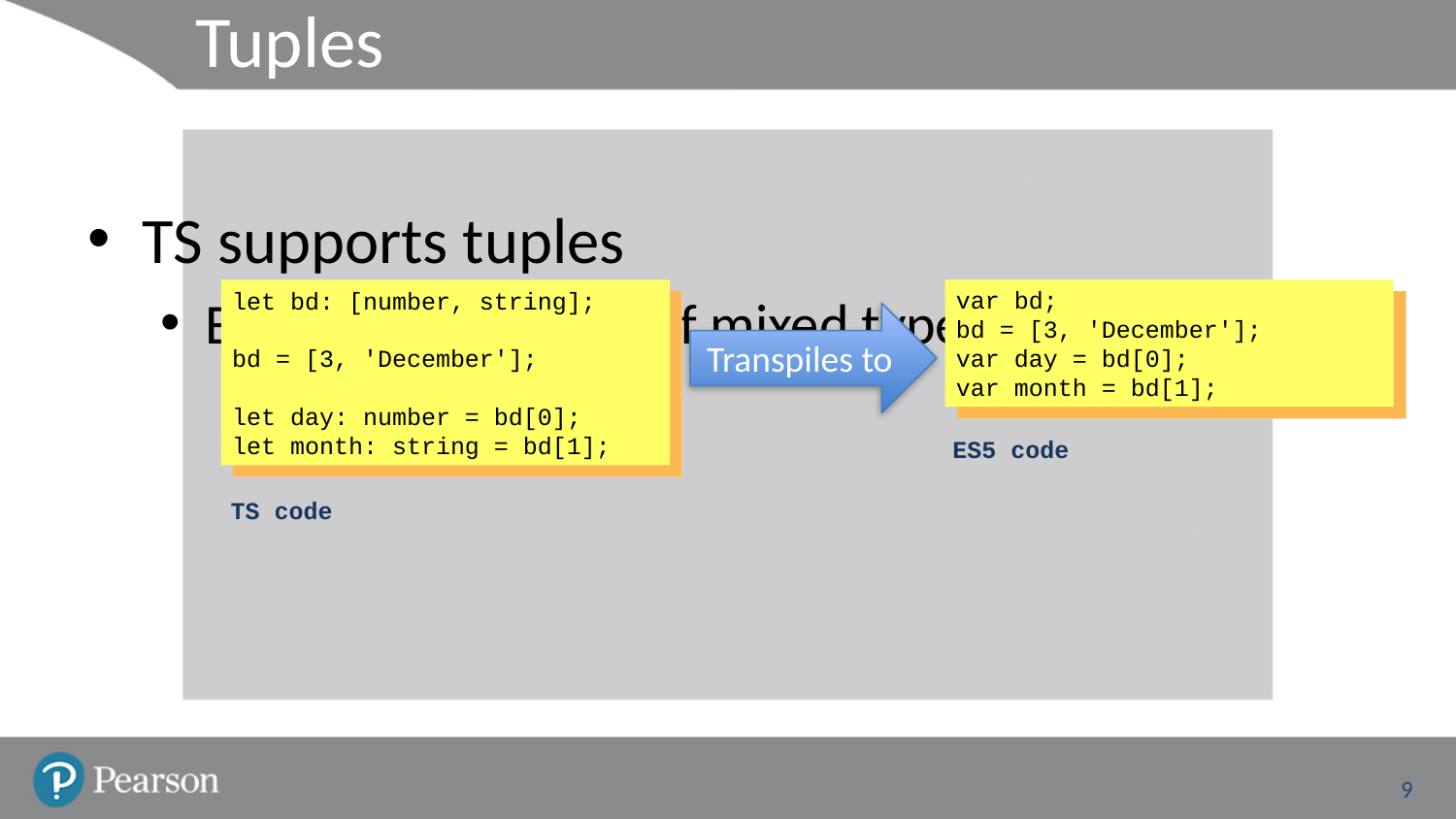

# Tuples
TS supports tuples
Effectively an array of mixed types

let bd: [number, string];

bd = [3, 'December'];

let day: number = bd[0];
let month: string = bd[1];
var bd;
bd = [3, 'December'];
var day = bd[0];
var month = bd[1];
Transpiles to
ES5 code
TS code
9